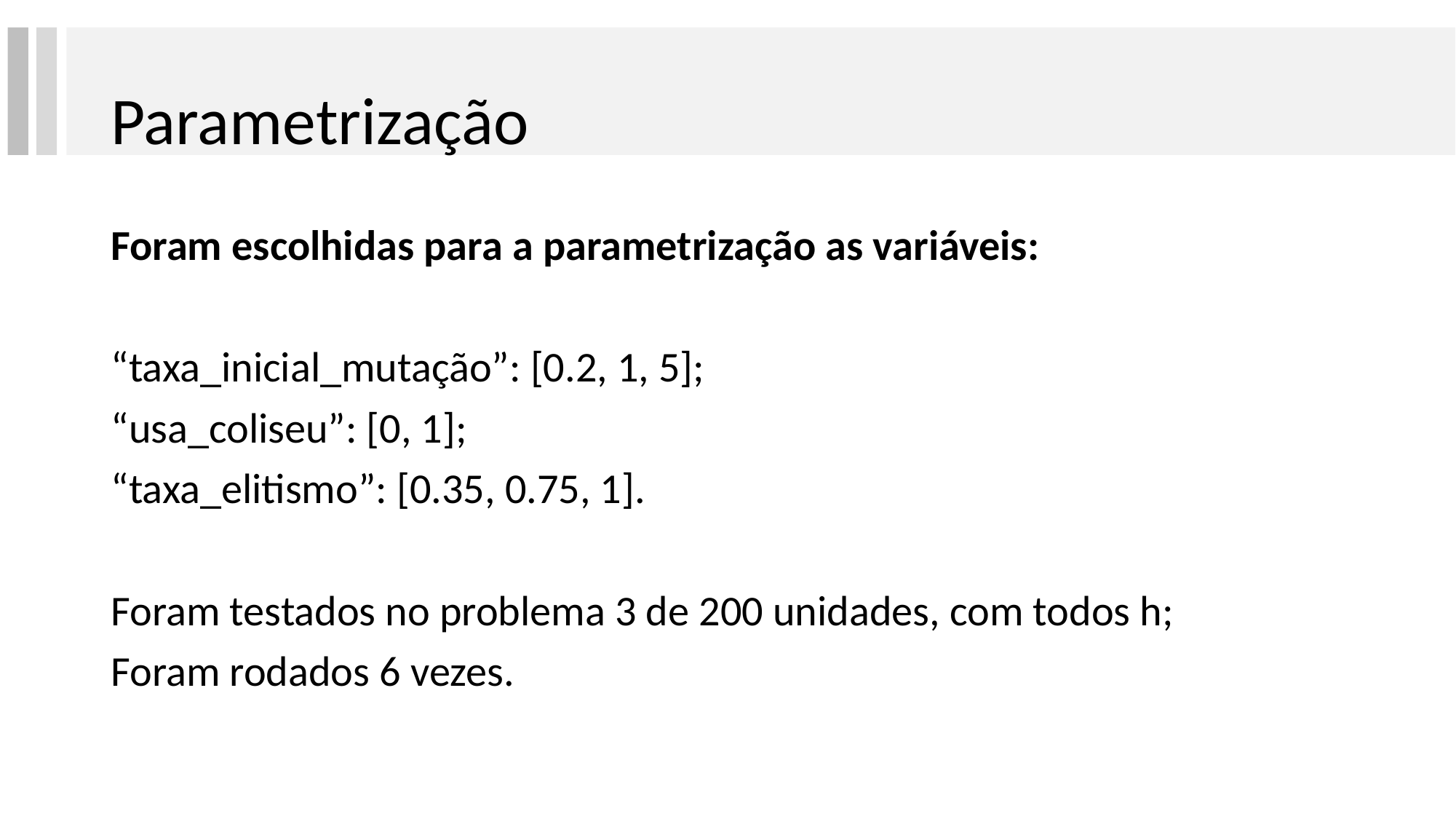

# Parametrização
Foram escolhidas para a parametrização as variáveis:

“taxa_inicial_mutação”: [0.2, 1, 5];
“usa_coliseu”: [0, 1];
“taxa_elitismo”: [0.35, 0.75, 1].

Foram testados no problema 3 de 200 unidades, com todos h;
Foram rodados 6 vezes.